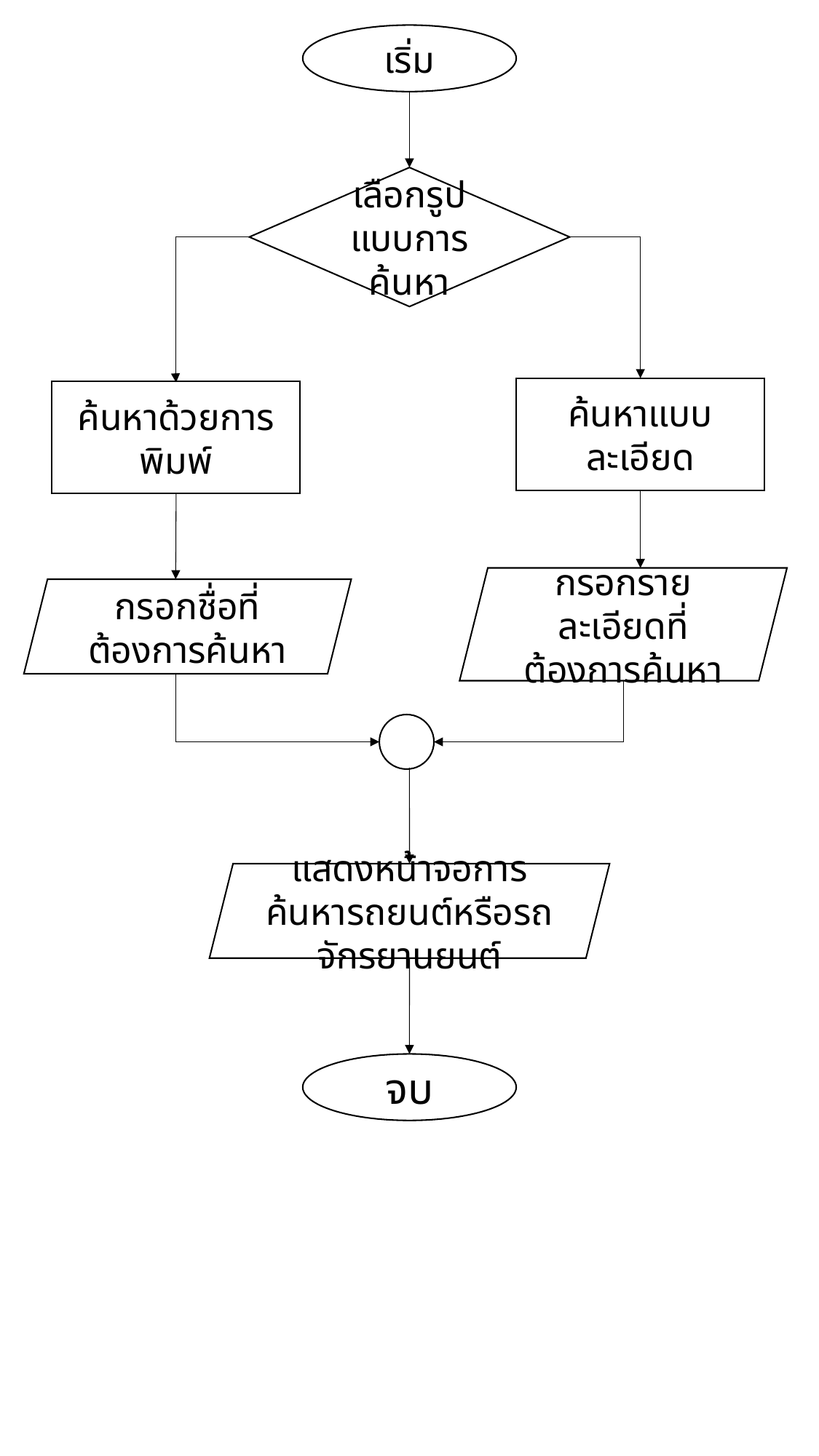

เริ่ม
เลือกรูปแบบการค้นหา
ค้นหาแบบละเอียด
ค้นหาด้วยการพิมพ์
กรอกรายละเอียดที่ต้องการค้นหา
กรอกชื่อที่ต้องการค้นหา

แสดงหน้าจอการค้นหารถยนต์หรือรถจักรยานยนต์
จบ